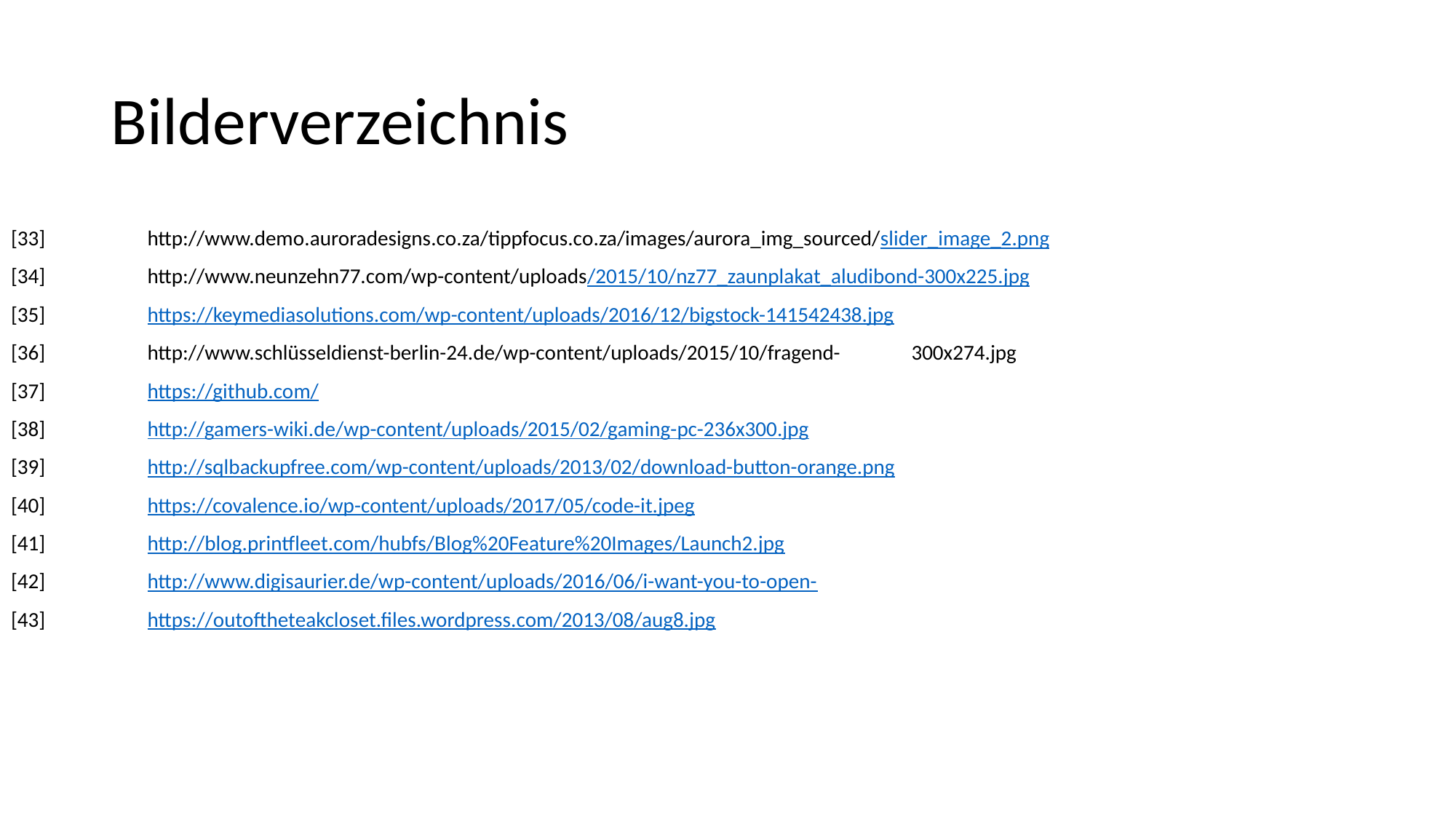

# Bilderverzeichnis
[33]	http://www.demo.auroradesigns.co.za/tippfocus.co.za/images/aurora_img_sourced/slider_image_2.png
[34]	http://www.neunzehn77.com/wp-content/uploads/2015/10/nz77_zaunplakat_aludibond-300x225.jpg
[35]	https://keymediasolutions.com/wp-content/uploads/2016/12/bigstock-141542438.jpg
[36]	http://www.schlüsseldienst-berlin-24.de/wp-content/uploads/2015/10/fragend-	300x274.jpg
[37]	https://github.com/
[38]	http://gamers-wiki.de/wp-content/uploads/2015/02/gaming-pc-236x300.jpg
[39]	http://sqlbackupfree.com/wp-content/uploads/2013/02/download-button-orange.png
[40]	https://covalence.io/wp-content/uploads/2017/05/code-it.jpeg
[41]	http://blog.printfleet.com/hubfs/Blog%20Feature%20Images/Launch2.jpg
[42]	http://www.digisaurier.de/wp-content/uploads/2016/06/i-want-you-to-open-
[43]	https://outoftheteakcloset.files.wordpress.com/2013/08/aug8.jpg